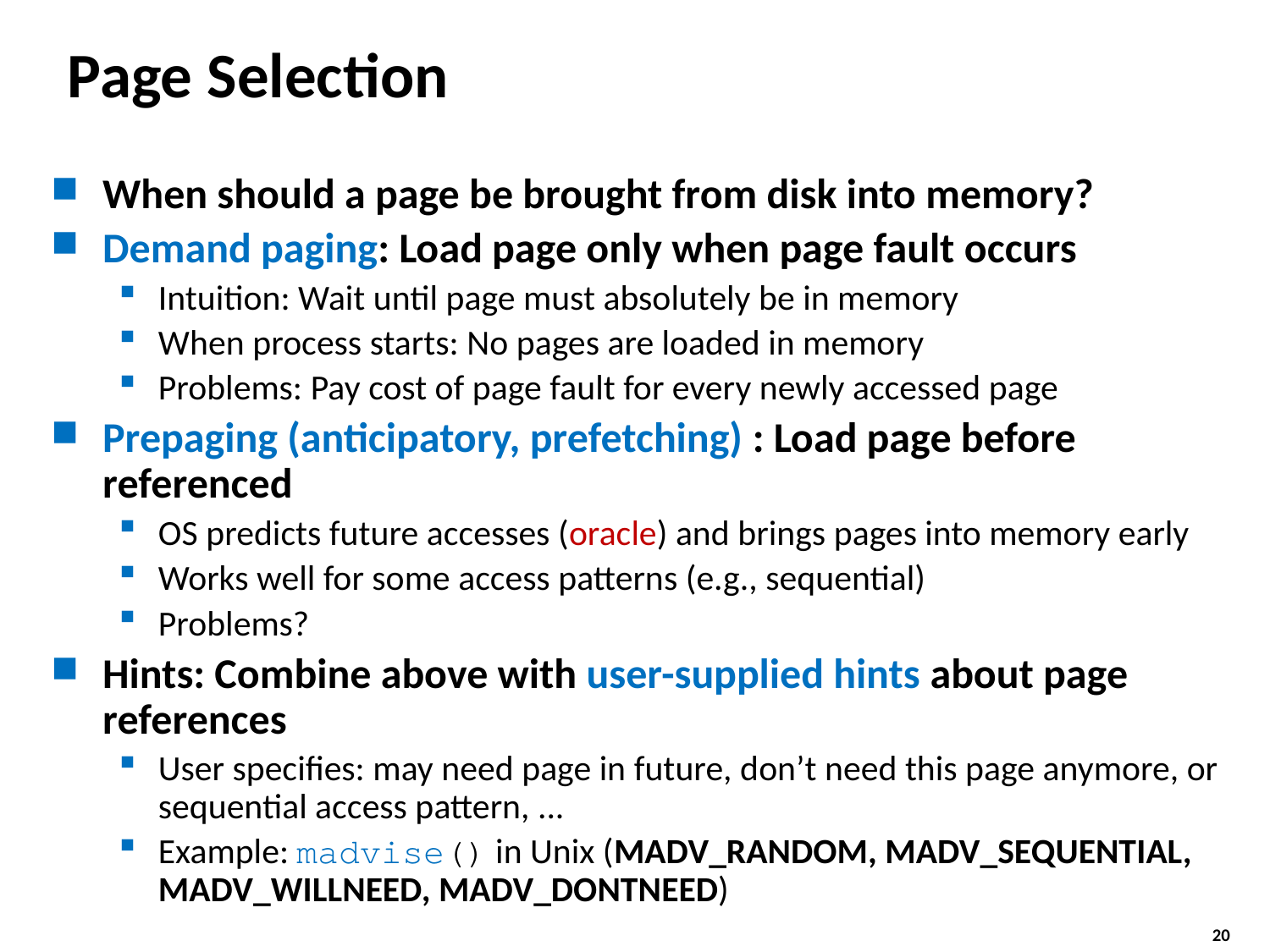

# Page Selection
When should a page be brought from disk into memory?
Demand paging: Load page only when page fault occurs
Intuition: Wait until page must absolutely be in memory
When process starts: No pages are loaded in memory
Problems: Pay cost of page fault for every newly accessed page
Prepaging (anticipatory, prefetching) : Load page before referenced
OS predicts future accesses (oracle) and brings pages into memory early
Works well for some access patterns (e.g., sequential)
Problems?
Hints: Combine above with user-supplied hints about page references
User specifies: may need page in future, don’t need this page anymore, or sequential access pattern, ...
Example: madvise() in Unix (MADV_RANDOM, MADV_SEQUENTIAL, MADV_WILLNEED, MADV_DONTNEED)